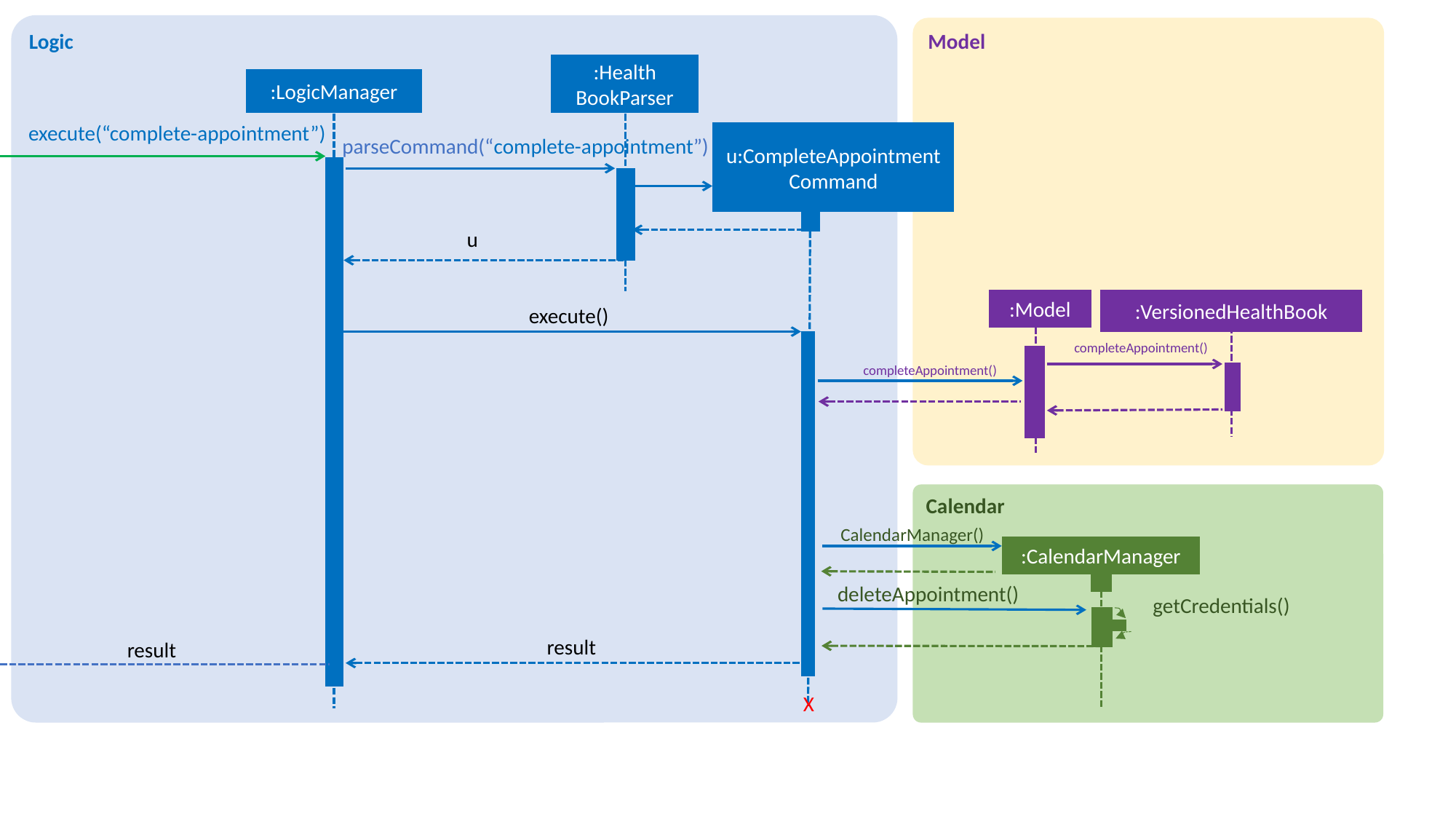

Logic
Model
:Health
BookParser
:LogicManager
execute(“complete-appointment”)
u:CompleteAppointment
Command
parseCommand(“complete-appointment”)

u
:VersionedHealthBook
completeAppointment()
:Model
execute()

completeAppointment()

Calendar
CalendarManager()
:CalendarManager

deleteAppointment()
getCredentials()

result
result
X